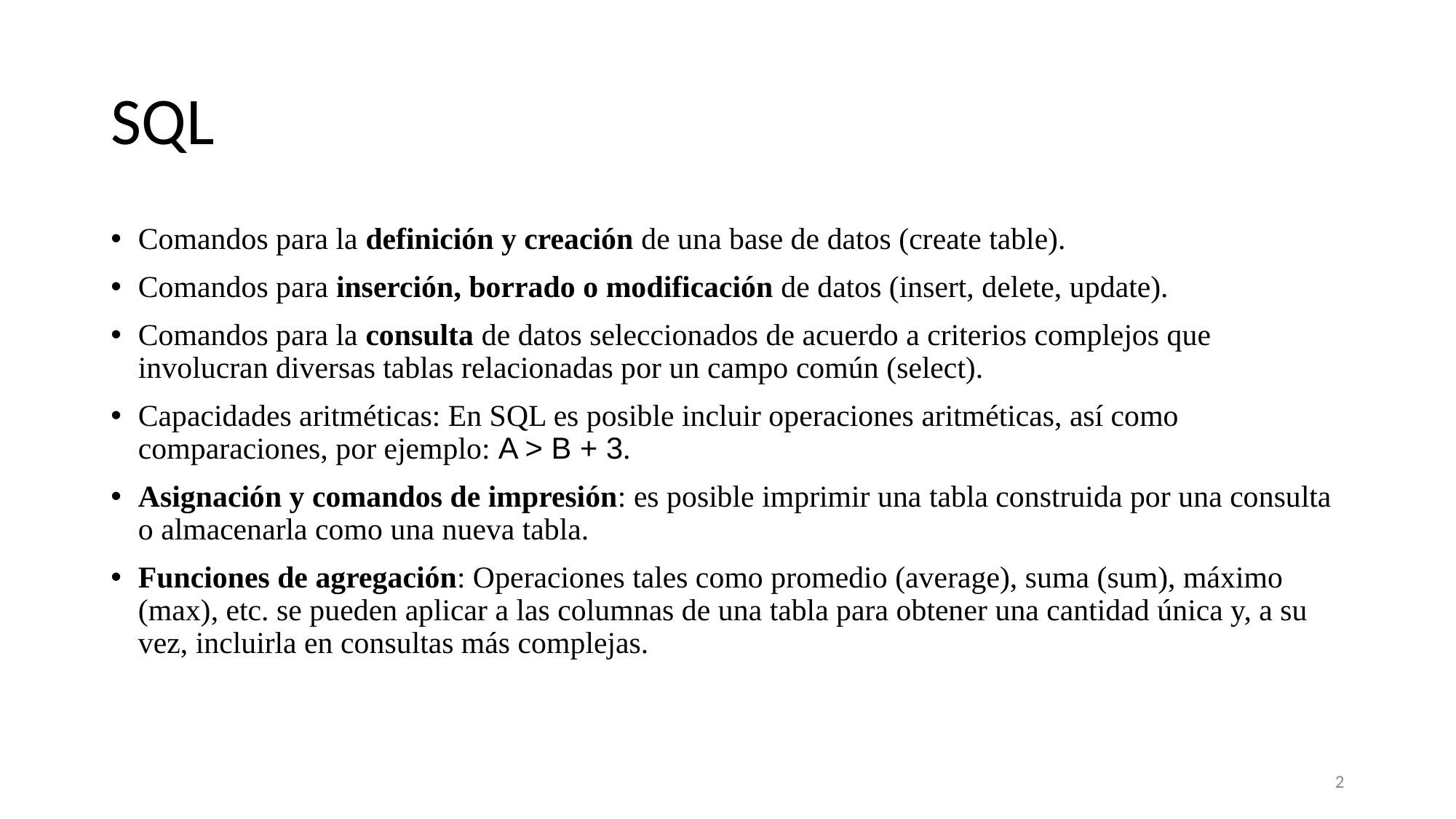

# SQL
Comandos para la definición y creación de una base de datos (create table).
Comandos para inserción, borrado o modificación de datos (insert, delete, update).
Comandos para la consulta de datos seleccionados de acuerdo a criterios complejos que involucran diversas tablas relacionadas por un campo común (select).
Capacidades aritméticas: En SQL es posible incluir operaciones aritméticas, así como comparaciones, por ejemplo: A > B + 3.
Asignación y comandos de impresión: es posible imprimir una tabla construida por una consulta o almacenarla como una nueva tabla.
Funciones de agregación: Operaciones tales como promedio (average), suma (sum), máximo (max), etc. se pueden aplicar a las columnas de una tabla para obtener una cantidad única y, a su vez, incluirla en consultas más complejas.
2